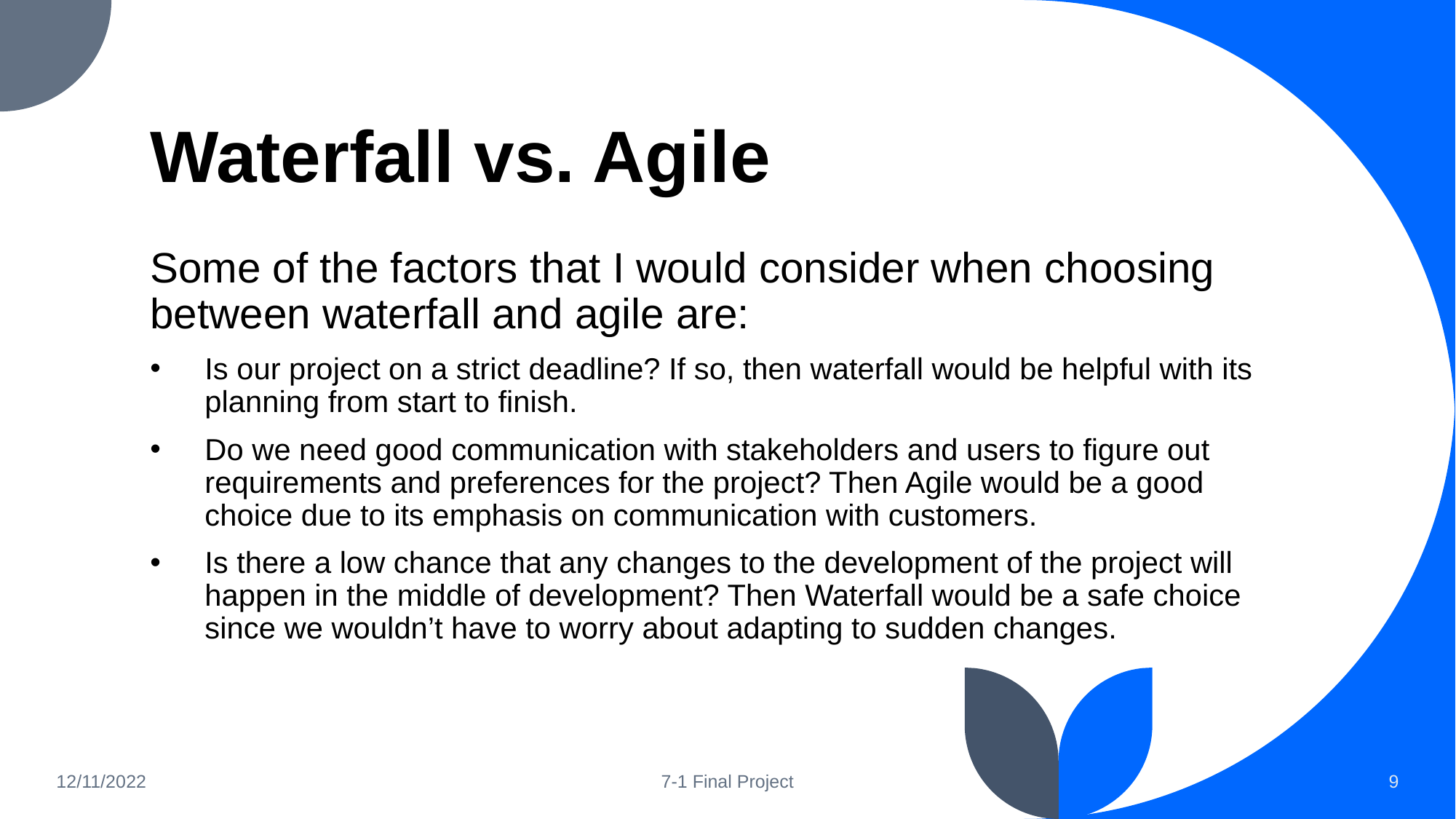

# Waterfall vs. Agile
Some of the factors that I would consider when choosing between waterfall and agile are:
Is our project on a strict deadline? If so, then waterfall would be helpful with its planning from start to finish.
Do we need good communication with stakeholders and users to figure out requirements and preferences for the project? Then Agile would be a good choice due to its emphasis on communication with customers.
Is there a low chance that any changes to the development of the project will happen in the middle of development? Then Waterfall would be a safe choice since we wouldn’t have to worry about adapting to sudden changes.
12/11/2022
7-1 Final Project
9